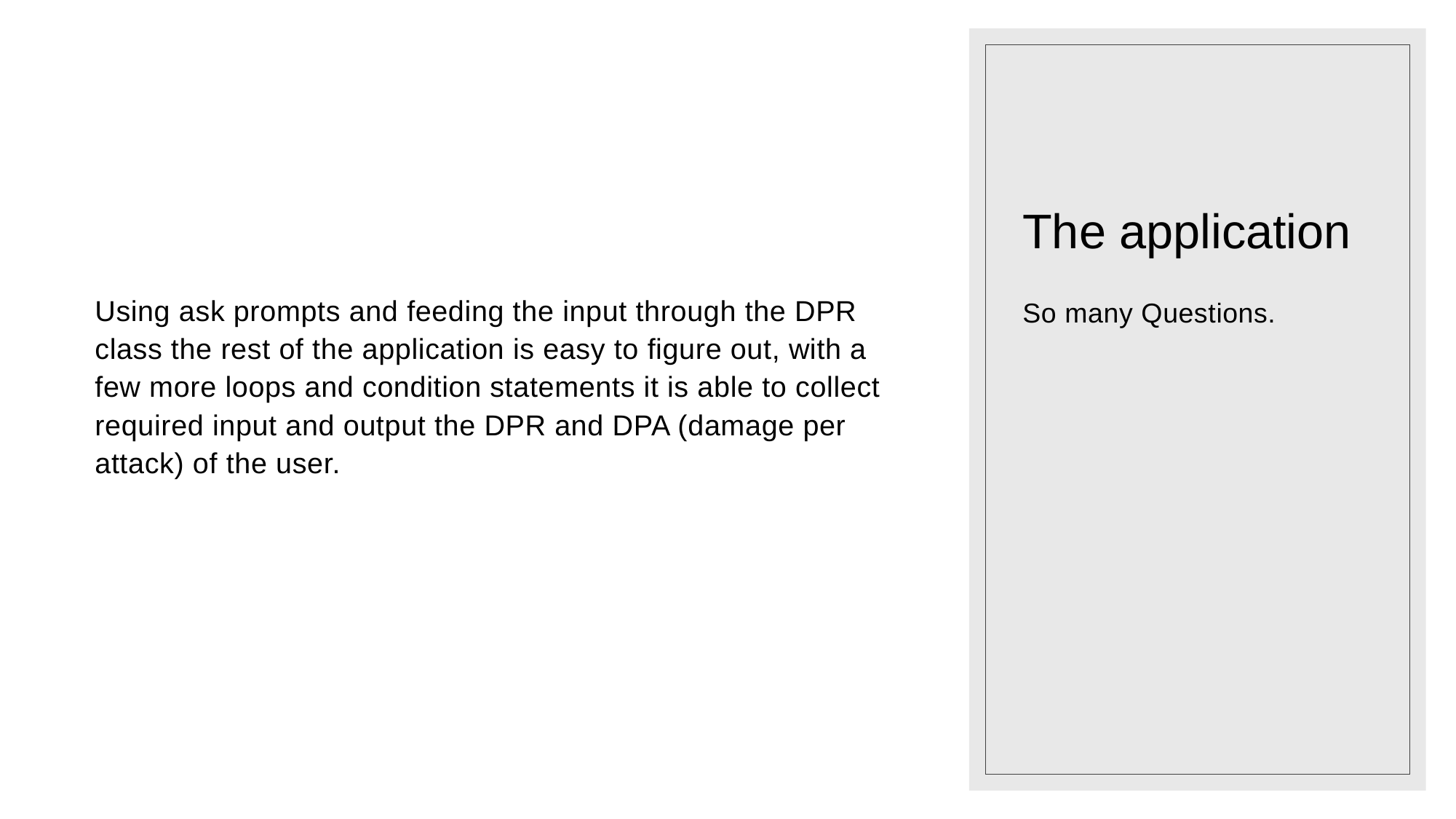

# The application

Using ask prompts and feeding the input through the DPR class the rest of the application is easy to figure out, with a few more loops and condition statements it is able to collect required input and output the DPR and DPA (damage per attack) of the user.
So many Questions.